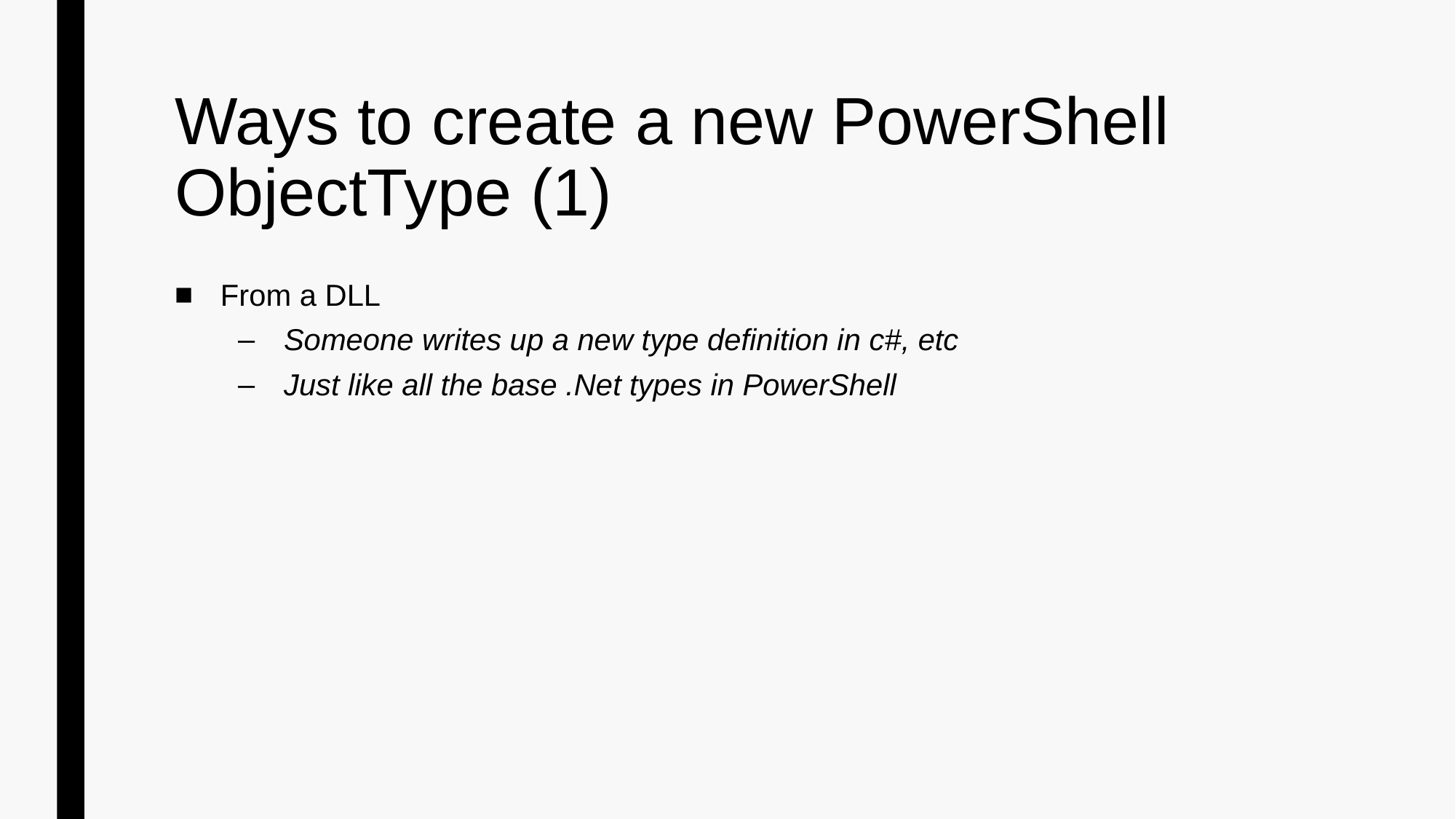

# Ways to create a new PowerShell ObjectType (1)
From a DLL
Someone writes up a new type definition in c#, etc
Just like all the base .Net types in PowerShell